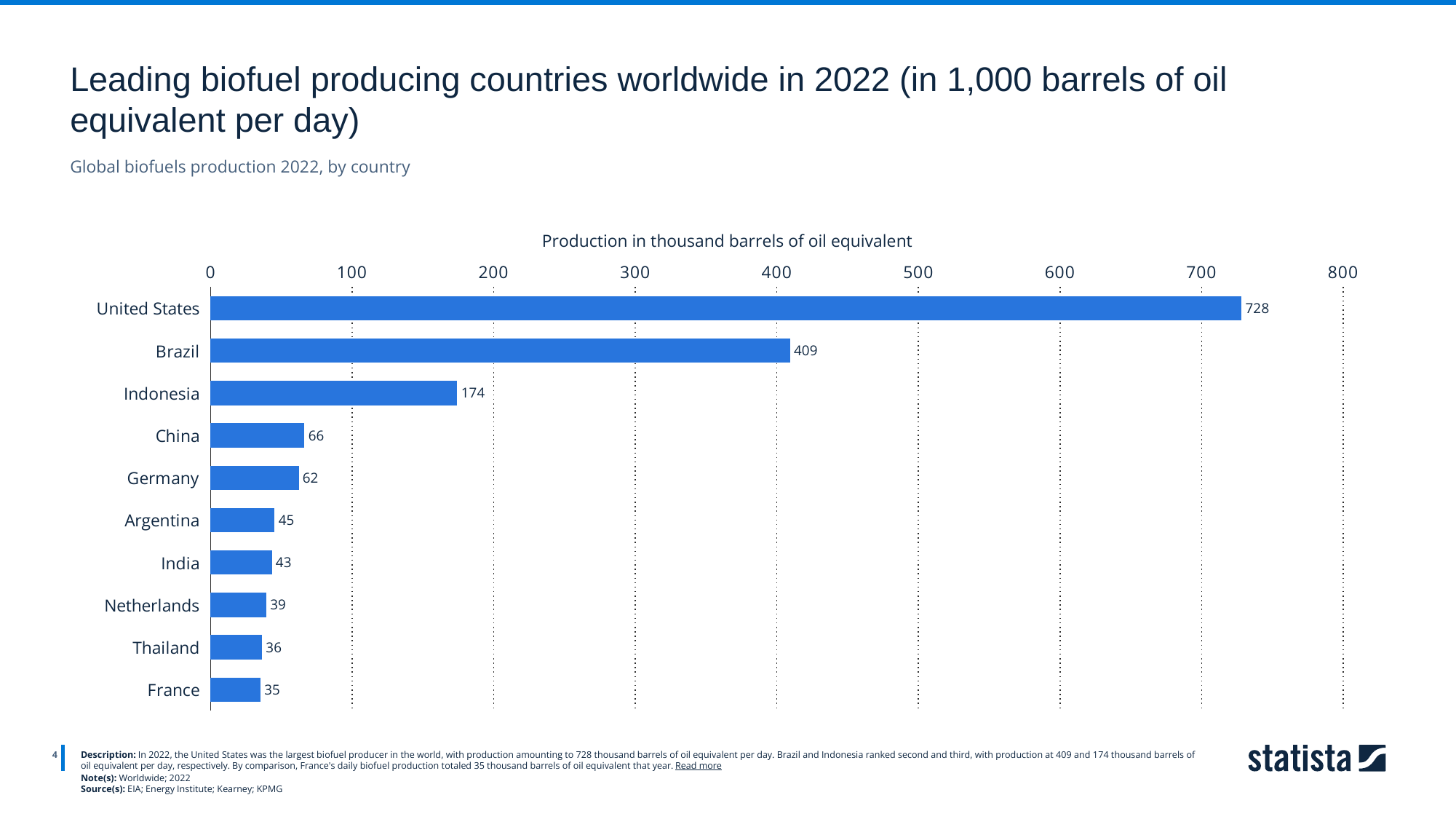

Leading biofuel producing countries worldwide in 2022 (in 1,000 barrels of oil equivalent per day)
Global biofuels production 2022, by country
Production in thousand barrels of oil equivalent

### Chart

| Category | 2022 |
|---|---|
| United States | 728.0 |
| Brazil | 409.0 |
| Indonesia | 174.0 |
| China | 66.0 |
| Germany | 62.0 |
| Argentina | 45.0 |
| India | 43.0 |
| Netherlands | 39.0 |
| Thailand | 36.0 |
| France | 35.0 |
4
Description: In 2022, the United States was the largest biofuel producer in the world, with production amounting to 728 thousand barrels of oil equivalent per day. Brazil and Indonesia ranked second and third, with production at 409 and 174 thousand barrels of oil equivalent per day, respectively. By comparison, France's daily biofuel production totaled 35 thousand barrels of oil equivalent that year. Read more
Note(s): Worldwide; 2022
Source(s): EIA; Energy Institute; Kearney; KPMG